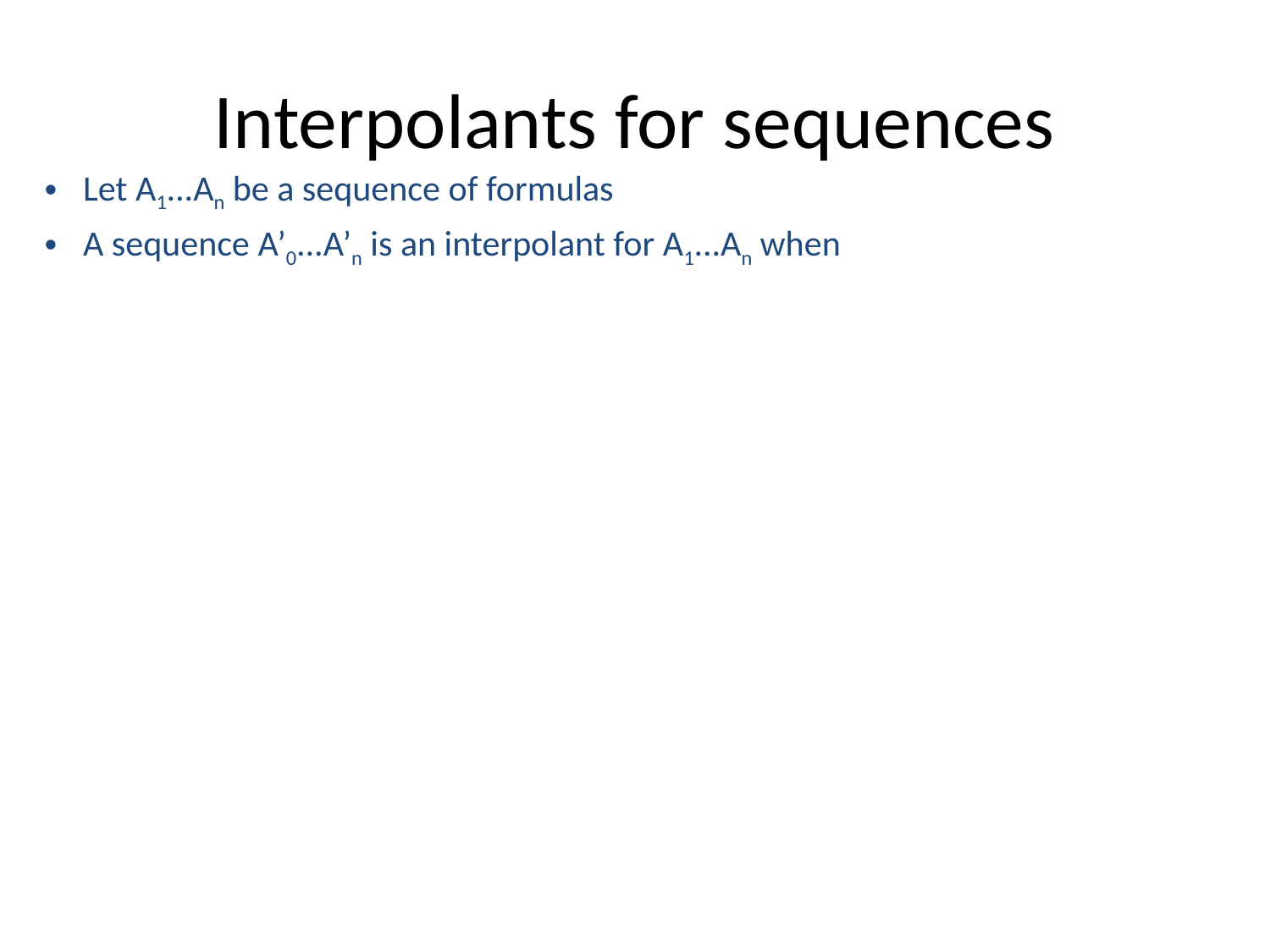

# Interpolants for sequences
Let A1...An be a sequence of formulas
A sequence A’0...A’n is an interpolant for A1...An when